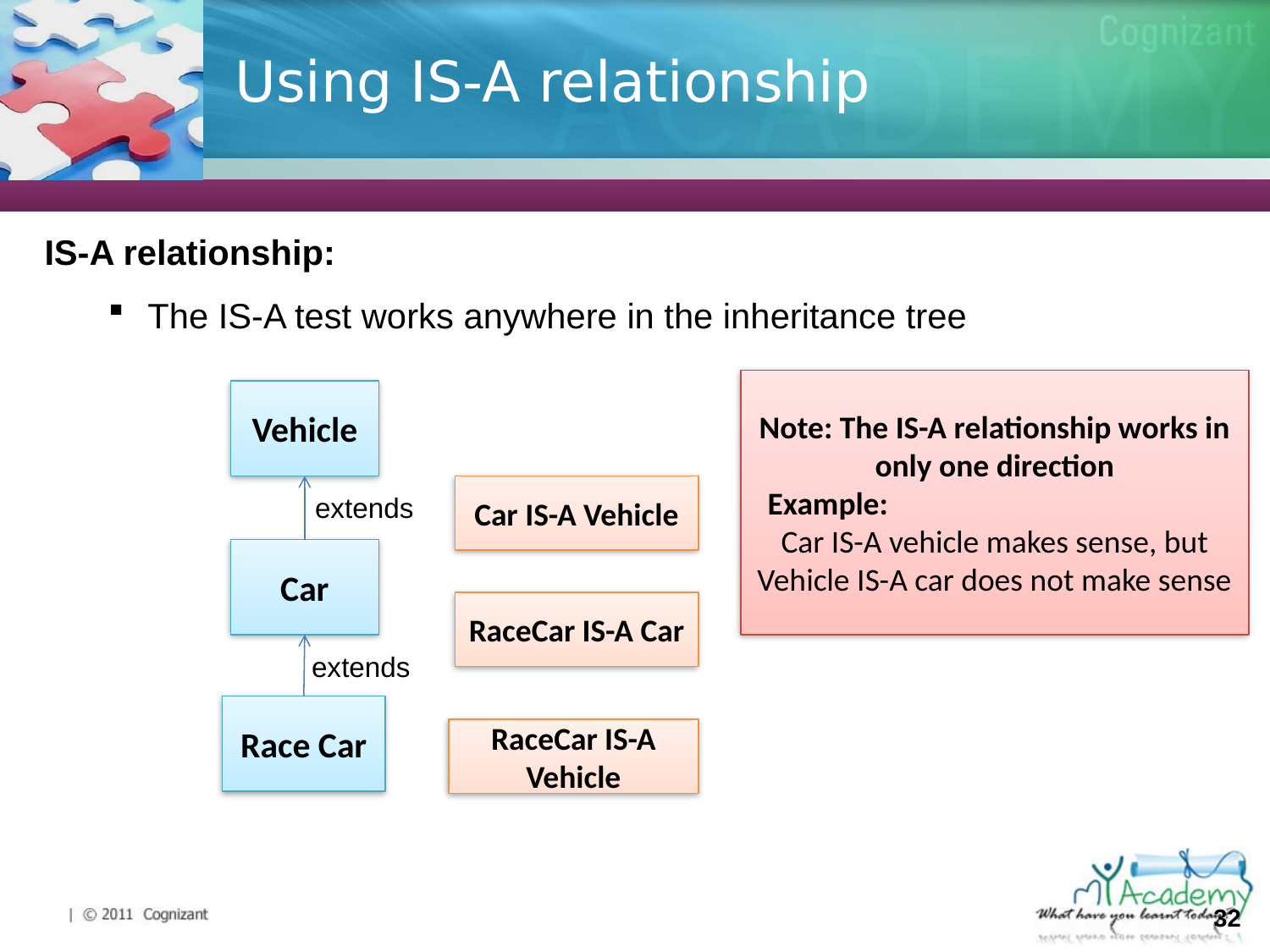

# Using IS-A relationship
IS-A relationship:
The IS-A test works anywhere in the inheritance tree

Note: The IS-A relationship works in only one direction
  Example:
Car IS-A vehicle makes sense, but
Vehicle IS-A car does not make sense
Vehicle
Car IS-A Vehicle
extends
Car
RaceCar IS-A Car
extends
Race Car
RaceCar IS-A Vehicle
32